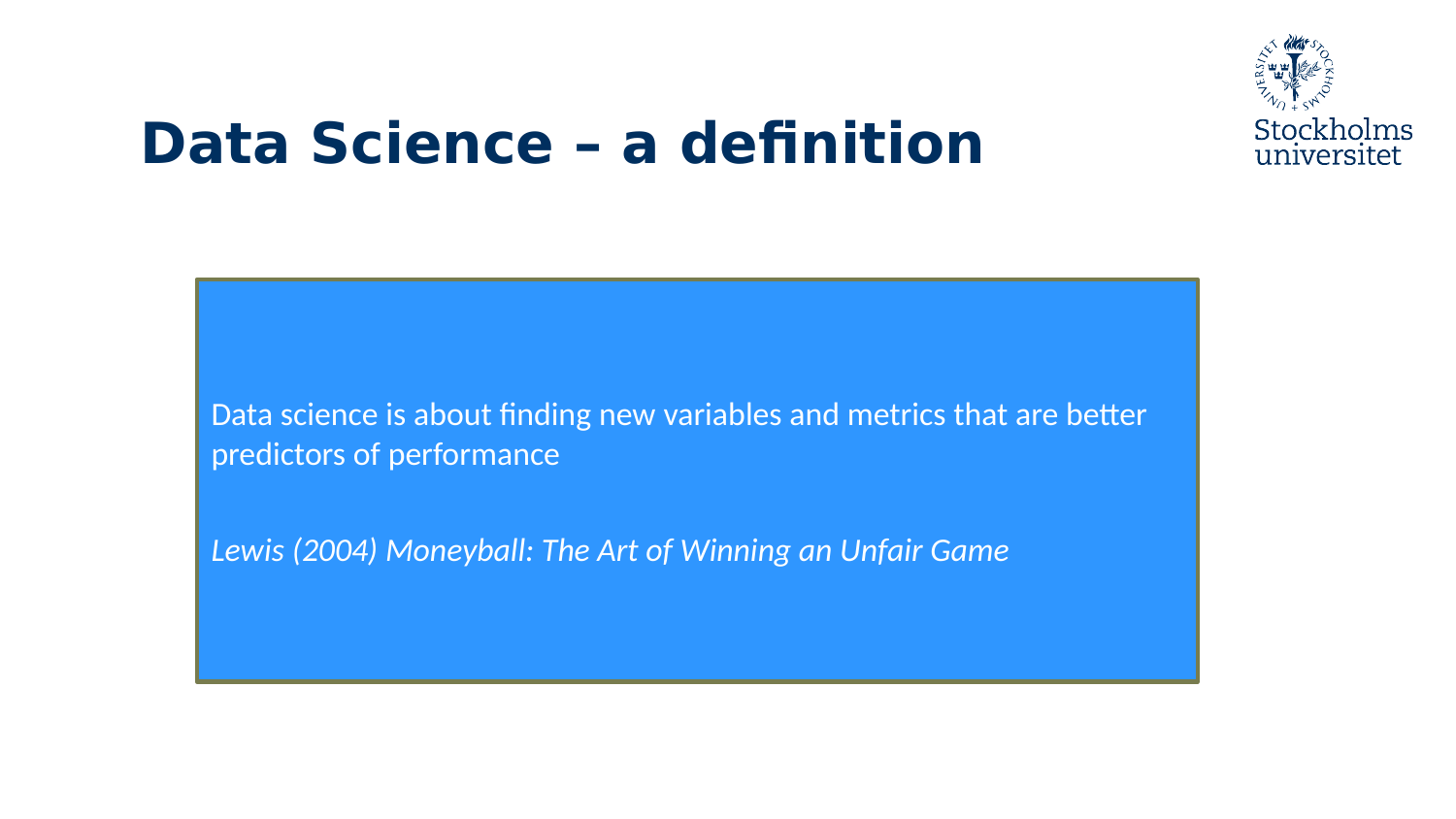

# Data Science – a definition
Data science is about finding new variables and metrics that are better predictors of performance

Lewis (2004) Moneyball: The Art of Winning an Unfair Game